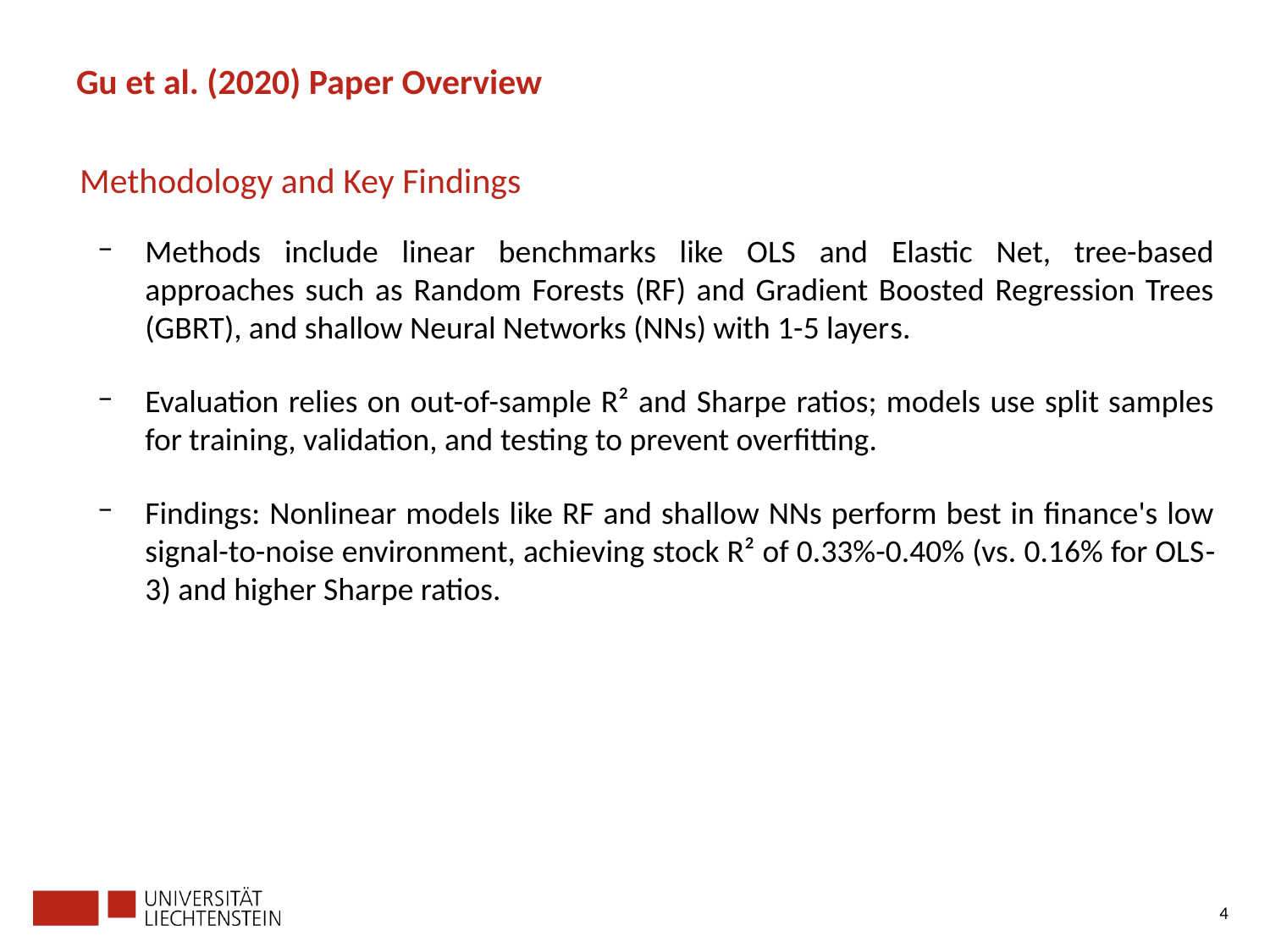

# Gu et al. (2020) Paper Overview
Methodology and Key Findings
Methods include linear benchmarks like OLS and Elastic Net, tree-based approaches such as Random Forests (RF) and Gradient Boosted Regression Trees (GBRT), and shallow Neural Networks (NNs) with 1-5 layers.
Evaluation relies on out-of-sample R² and Sharpe ratios; models use split samples for training, validation, and testing to prevent overfitting.
Findings: Nonlinear models like RF and shallow NNs perform best in finance's low signal-to-noise environment, achieving stock R² of 0.33%-0.40% (vs. 0.16% for OLS-3) and higher Sharpe ratios.